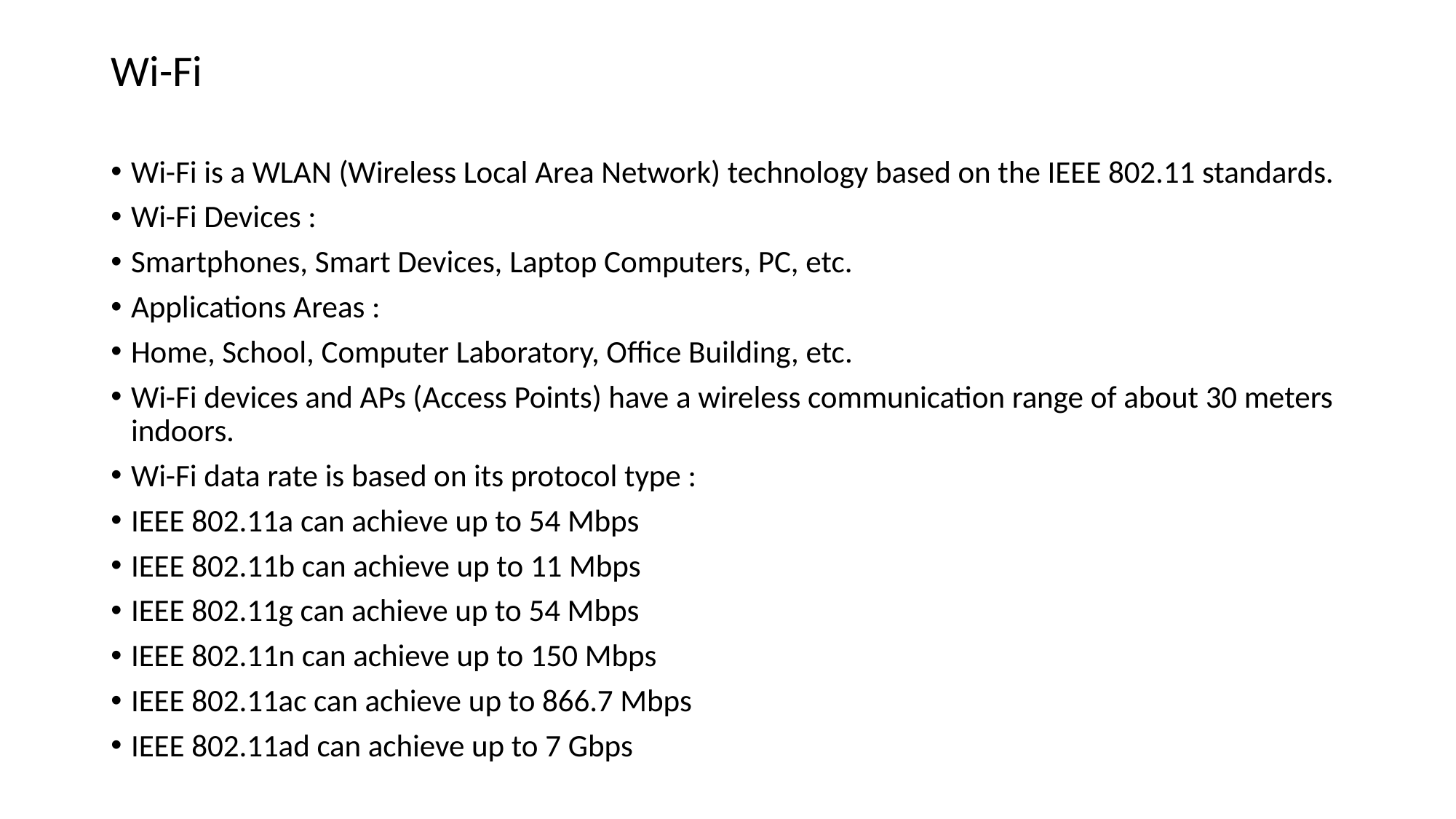

Wi-Fi

Wi-Fi is a WLAN (Wireless Local Area Network) technology based on the IEEE 802.11 standards.
Wi-Fi Devices :
Smartphones, Smart Devices, Laptop Computers, PC, etc.
Applications Areas :
Home, School, Computer Laboratory, Office Building, etc.
Wi-Fi devices and APs (Access Points) have a wireless communication range of about 30 meters indoors.
Wi-Fi data rate is based on its protocol type :
IEEE 802.11a can achieve up to 54 Mbps
IEEE 802.11b can achieve up to 11 Mbps
IEEE 802.11g can achieve up to 54 Mbps
IEEE 802.11n can achieve up to 150 Mbps
IEEE 802.11ac can achieve up to 866.7 Mbps
IEEE 802.11ad can achieve up to 7 Gbps